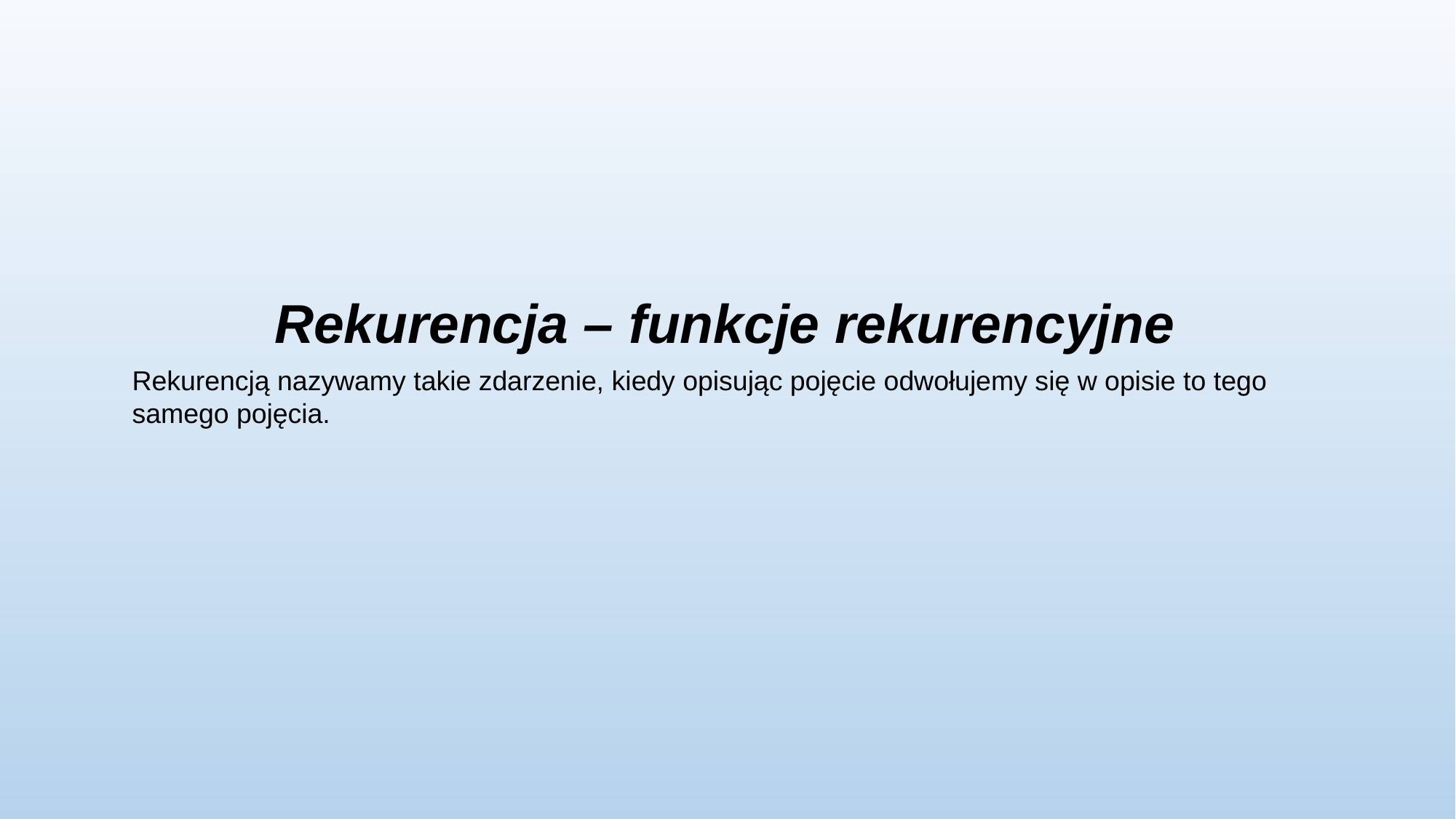

Rekurencja – funkcje rekurencyjne
Rekurencją nazywamy takie zdarzenie, kiedy opisując pojęcie odwołujemy się w opisie to tego samego pojęcia.